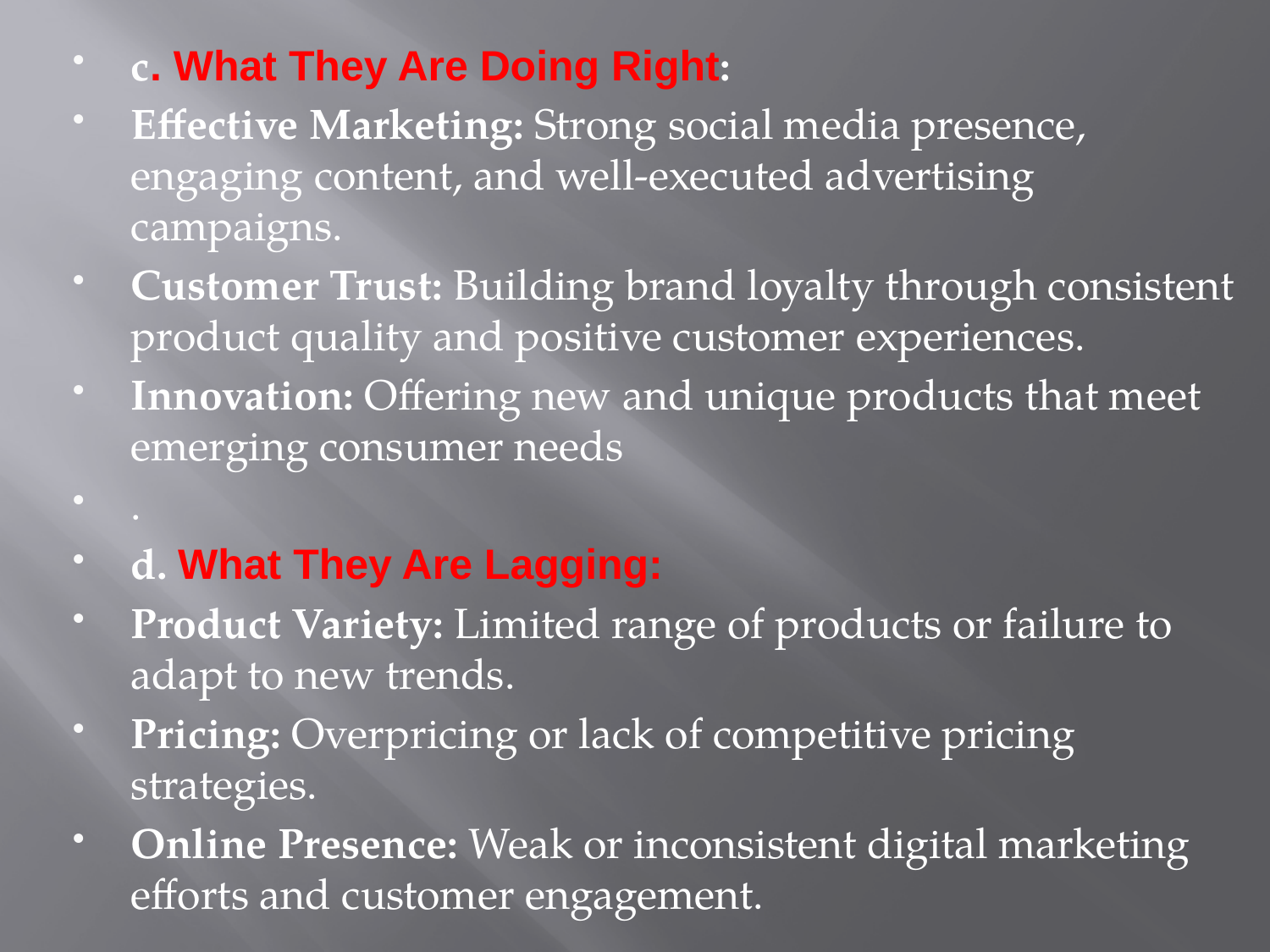

c. What They Are Doing Right:
Effective Marketing: Strong social media presence, engaging content, and well-executed advertising campaigns.
Customer Trust: Building brand loyalty through consistent product quality and positive customer experiences.
Innovation: Offering new and unique products that meet emerging consumer needs
.
d. What They Are Lagging:
Product Variety: Limited range of products or failure to adapt to new trends.
Pricing: Overpricing or lack of competitive pricing strategies.
Online Presence: Weak or inconsistent digital marketing efforts and customer engagement.

#